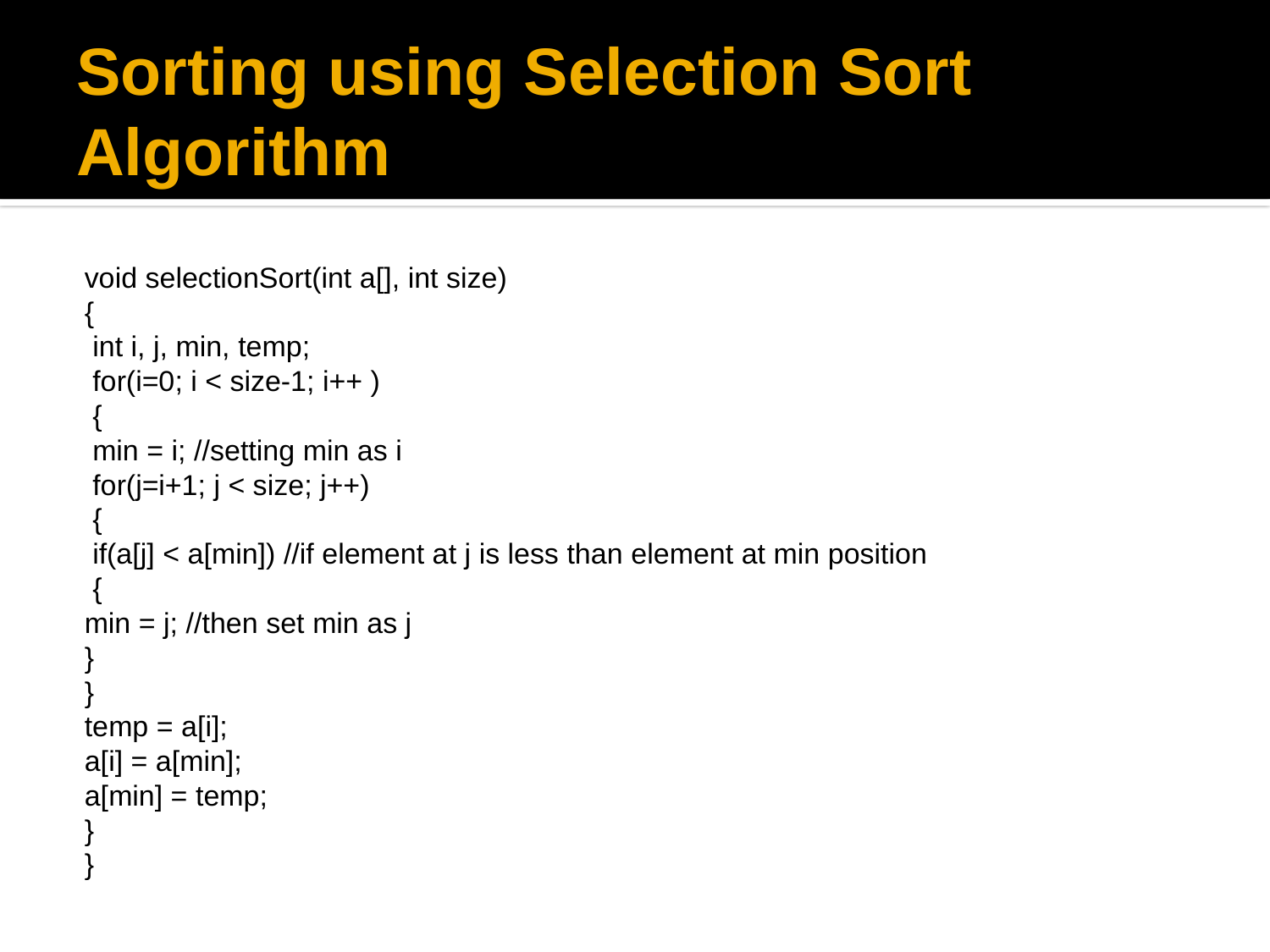

# Sorting using Selection Sort Algorithm
void selectionSort(int a[], int size)
{
 int i, j, min, temp;
 for(i=0; i < size-1; i++ )
 {
 min = i; //setting min as i
 for(j=i+1; j < size; j++)
 {
 if(a[j] < a[min]) //if element at j is less than element at min position
 {
min = j; //then set min as j
}
}
temp = a[i];
a[i] = a[min];
a[min] = temp;
}
}